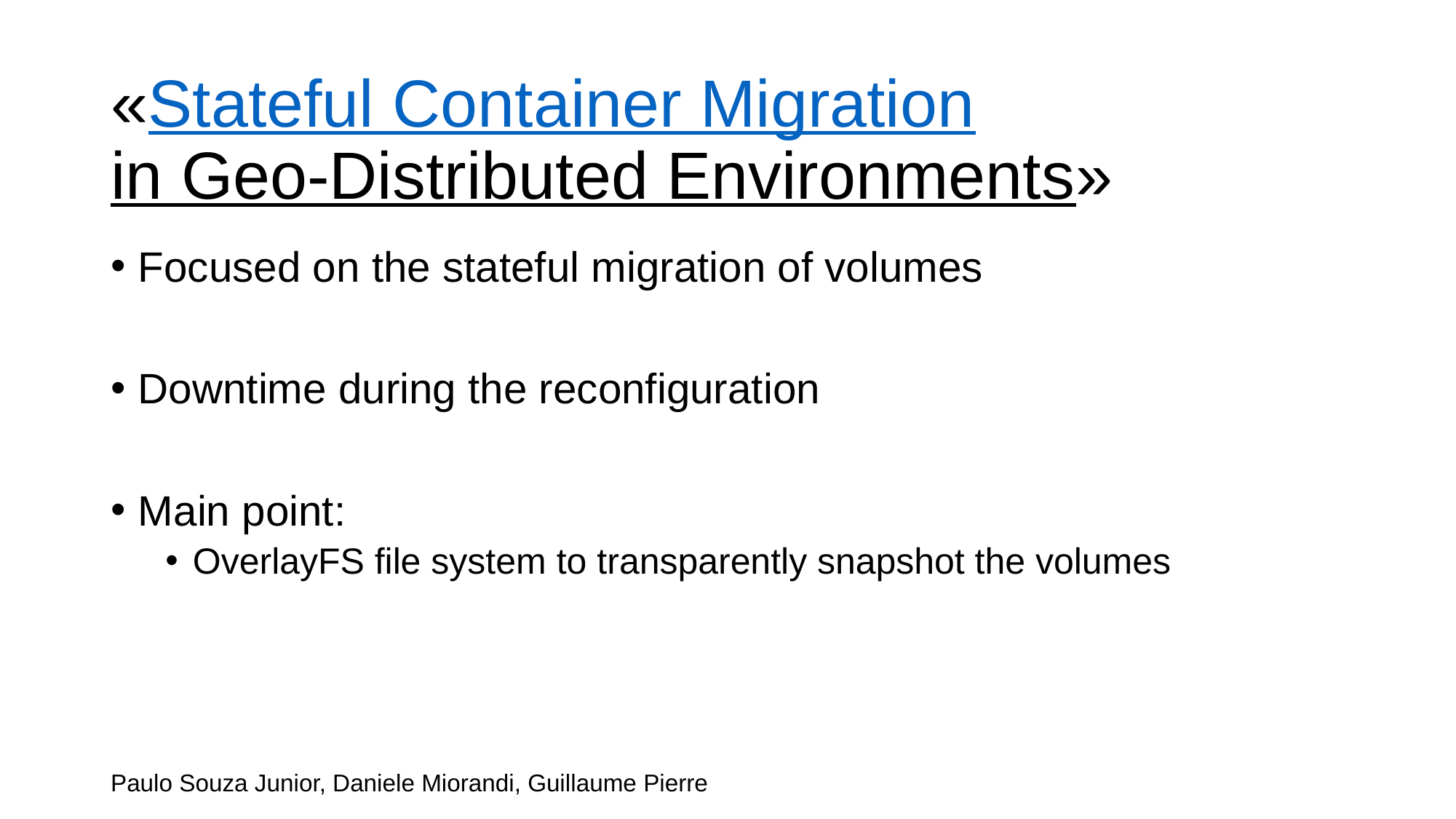

# «Stateful Container Migration in Geo-Distributed Environments»
Focused on the stateful migration of volumes

Downtime during the reconfiguration

Main point:
OverlayFS file system to transparently snapshot the volumes

Paulo Souza Junior, Daniele Miorandi, Guillaume Pierre